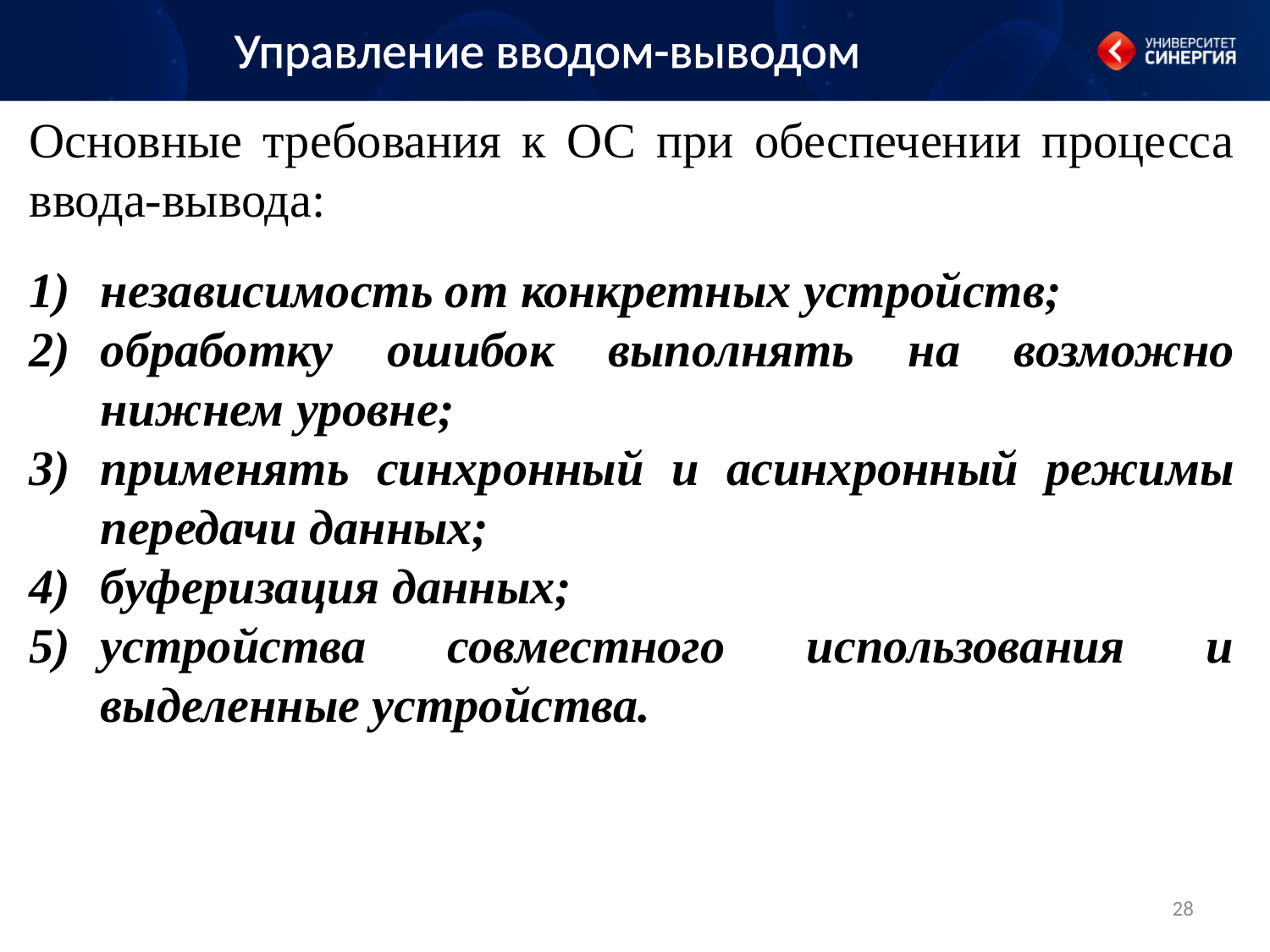

Управление вводом-выводом
Основные требования к ОС при обеспечении процесса ввода-вывода:
независимость от конкретных устройств;
обработку ошибок выполнять на возможно нижнем уровне;
применять синхронный и асинхронный режимы передачи данных;
буферизация данных;
устройства совместного использования и выделенные устройства.
28